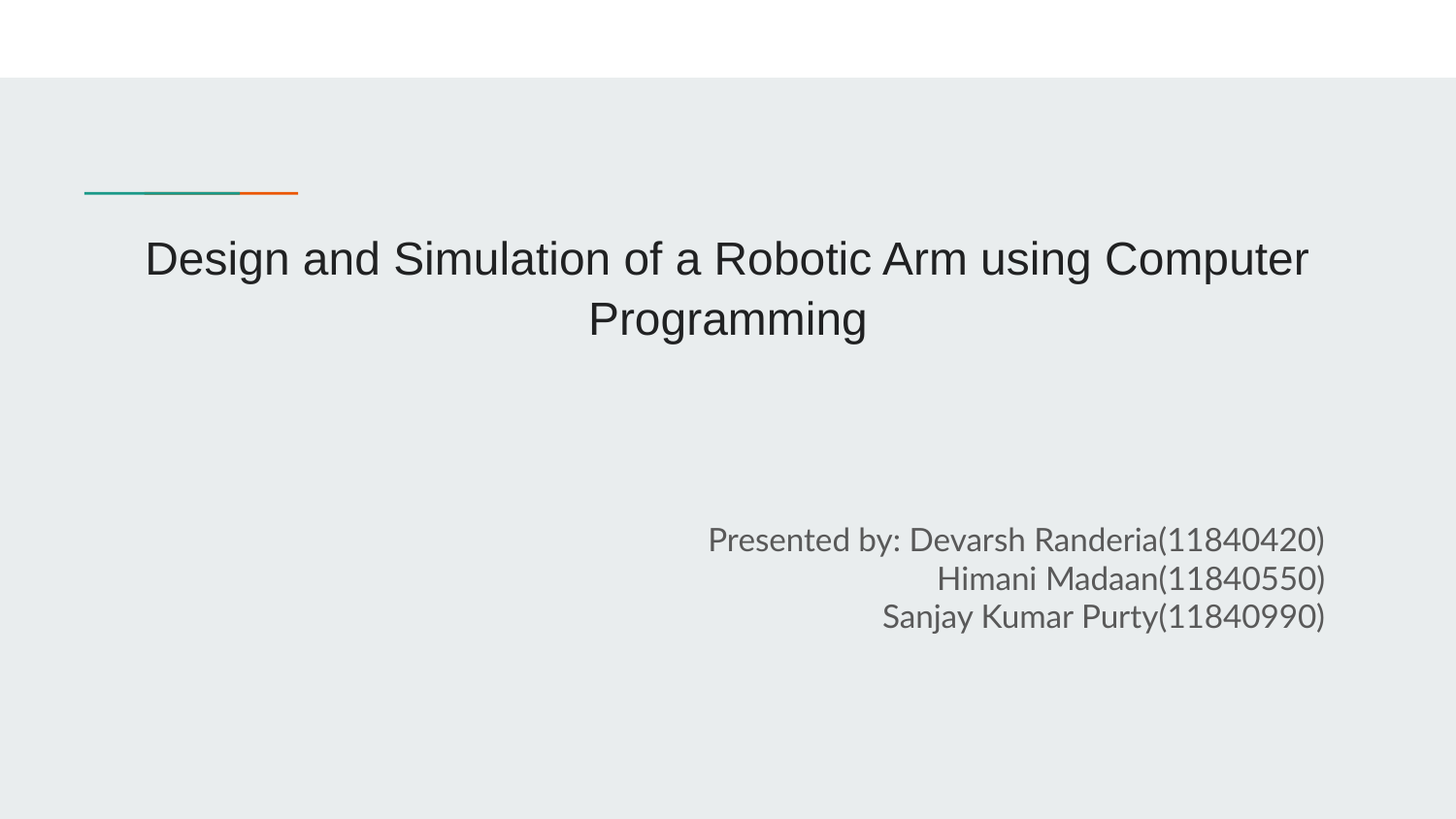

# Design and Simulation of a Robotic Arm using Computer Programming

Presented by: Devarsh Randeria(11840420)
Himani Madaan(11840550)
Sanjay Kumar Purty(11840990)